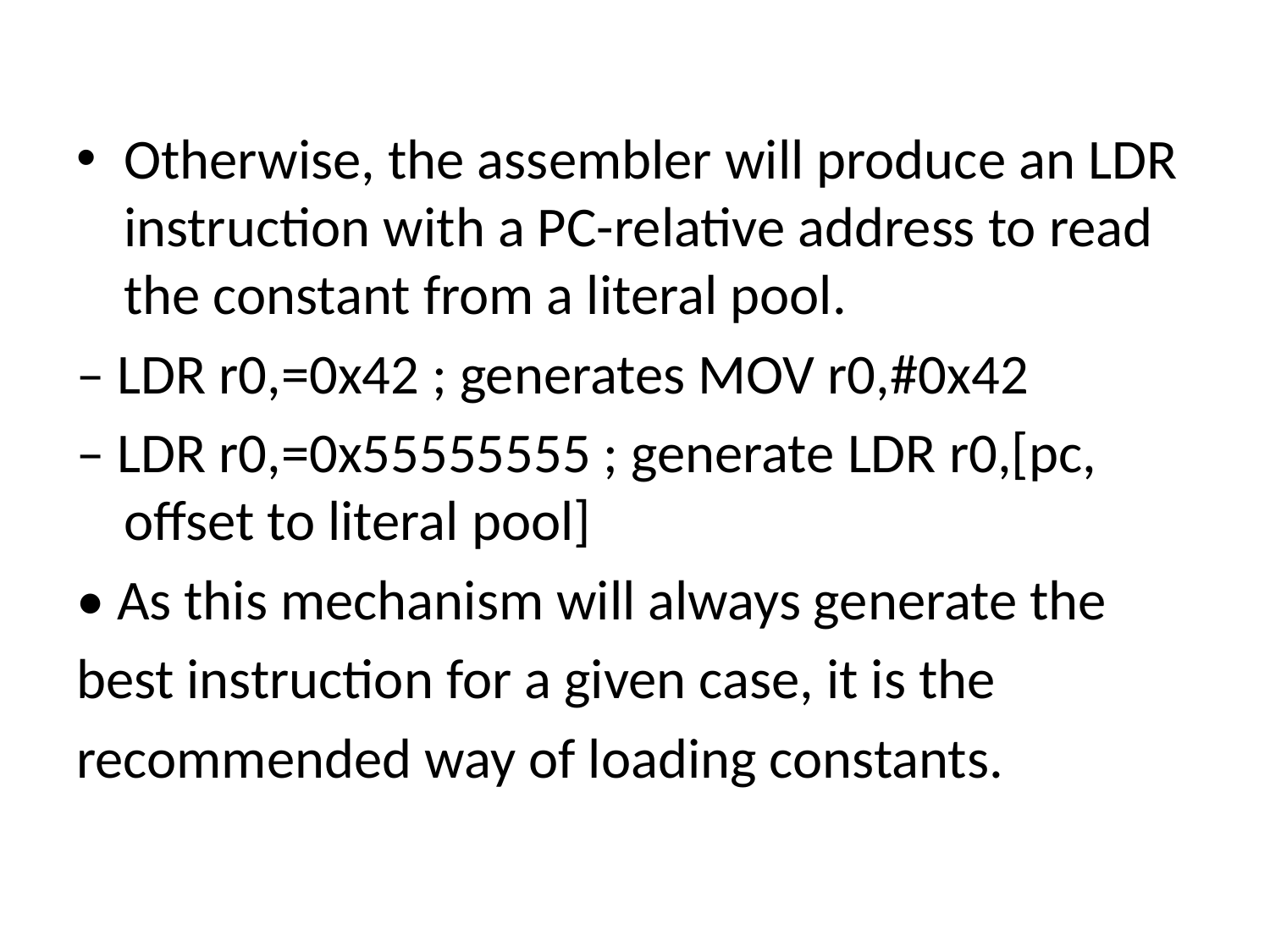

Otherwise, the assembler will produce an LDR instruction with a PC-relative address to read the constant from a literal pool.
– LDR r0,=0x42 ; generates MOV r0,#0x42
– LDR r0,=0x55555555 ; generate LDR r0,[pc, offset to literal pool]
• As this mechanism will always generate the
best instruction for a given case, it is the
recommended way of loading constants.